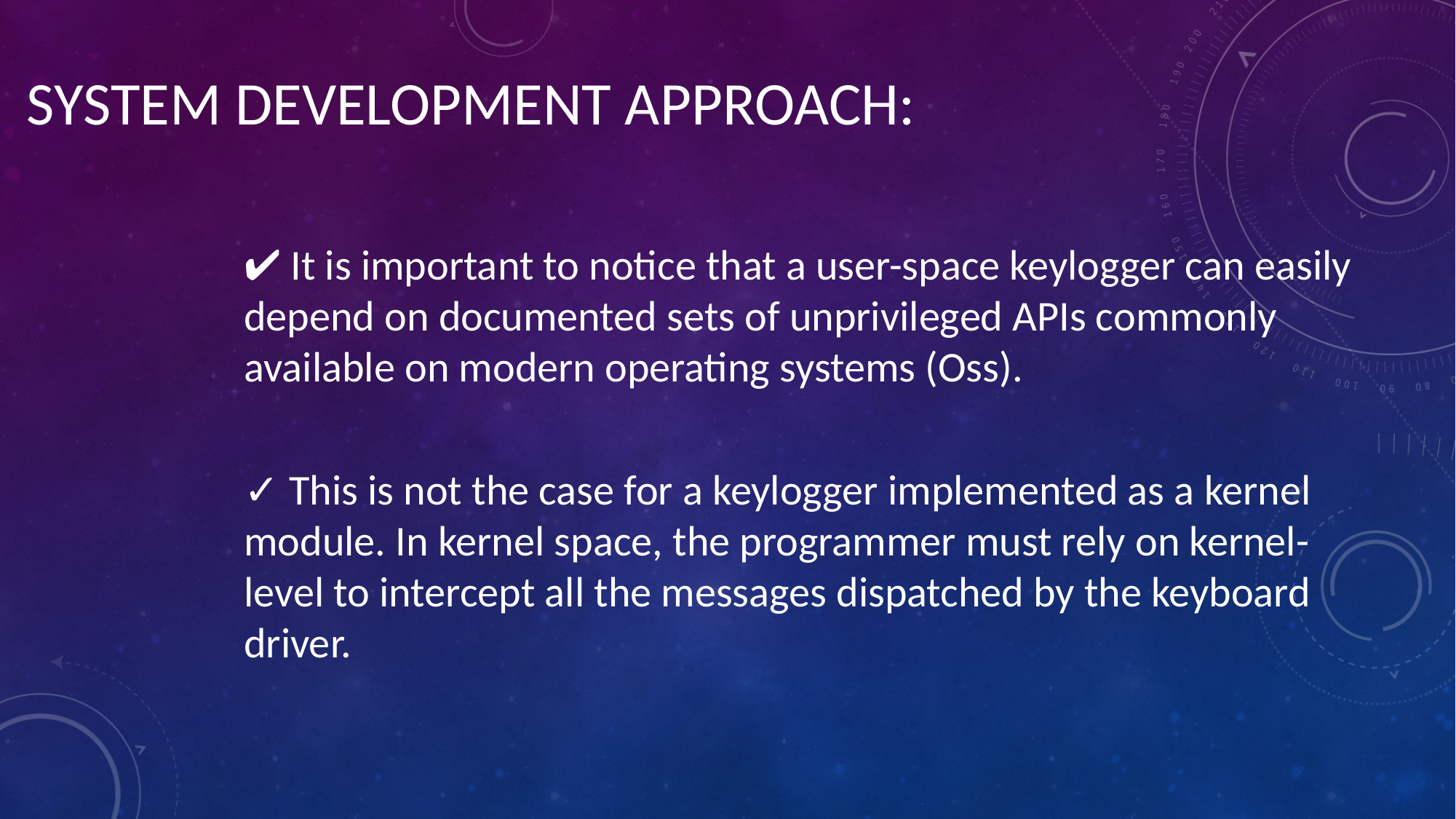

# System Development Approach:
✔ It is important to notice that a user-space keylogger can easily depend on documented sets of unprivileged APIs commonly available on modern operating systems (Oss).

✓ This is not the case for a keylogger implemented as a kernel module. In kernel space, the programmer must rely on kernel-level to intercept all the messages dispatched by the keyboard driver.